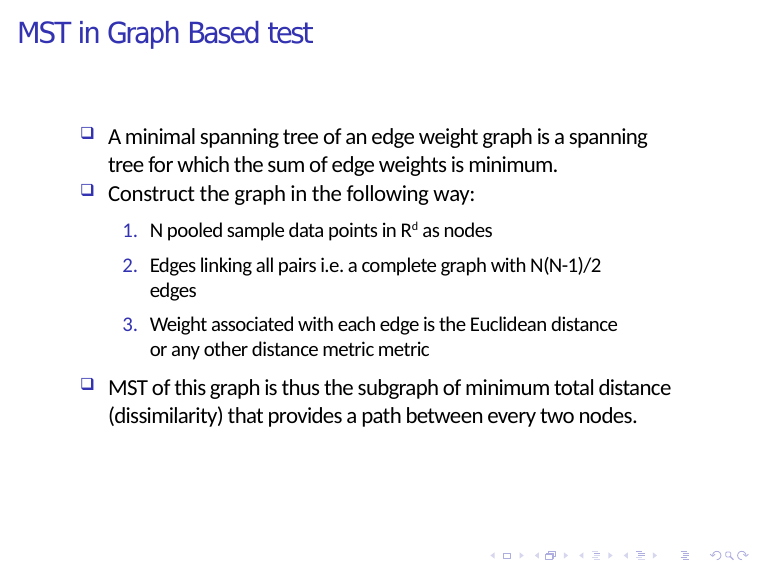

# MST in Graph Based test
A minimal spanning tree of an edge weight graph is a spanning tree for which the sum of edge weights is minimum.
Construct the graph in the following way:
N pooled sample data points in Rd as nodes
Edges linking all pairs i.e. a complete graph with N(N-1)/2 edges
Weight associated with each edge is the Euclidean distance or any other distance metric metric
MST of this graph is thus the subgraph of minimum total distance (dissimilarity) that provides a path between every two nodes.